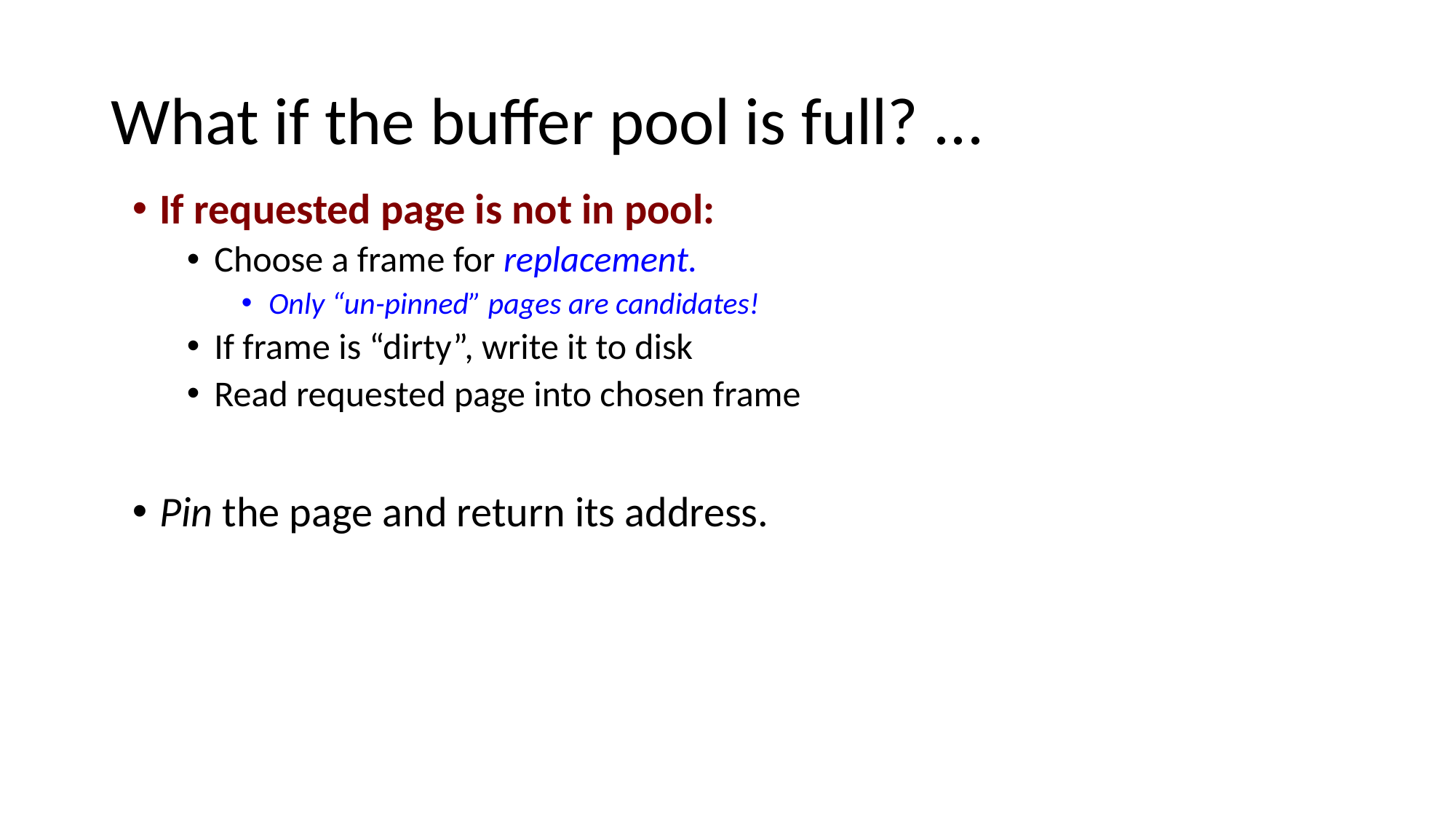

# What if the buffer pool is full? ...
If requested page is not in pool:
Choose a frame for replacement.
Only “un-pinned” pages are candidates!
If frame is “dirty”, write it to disk
Read requested page into chosen frame

Pin the page and return its address.